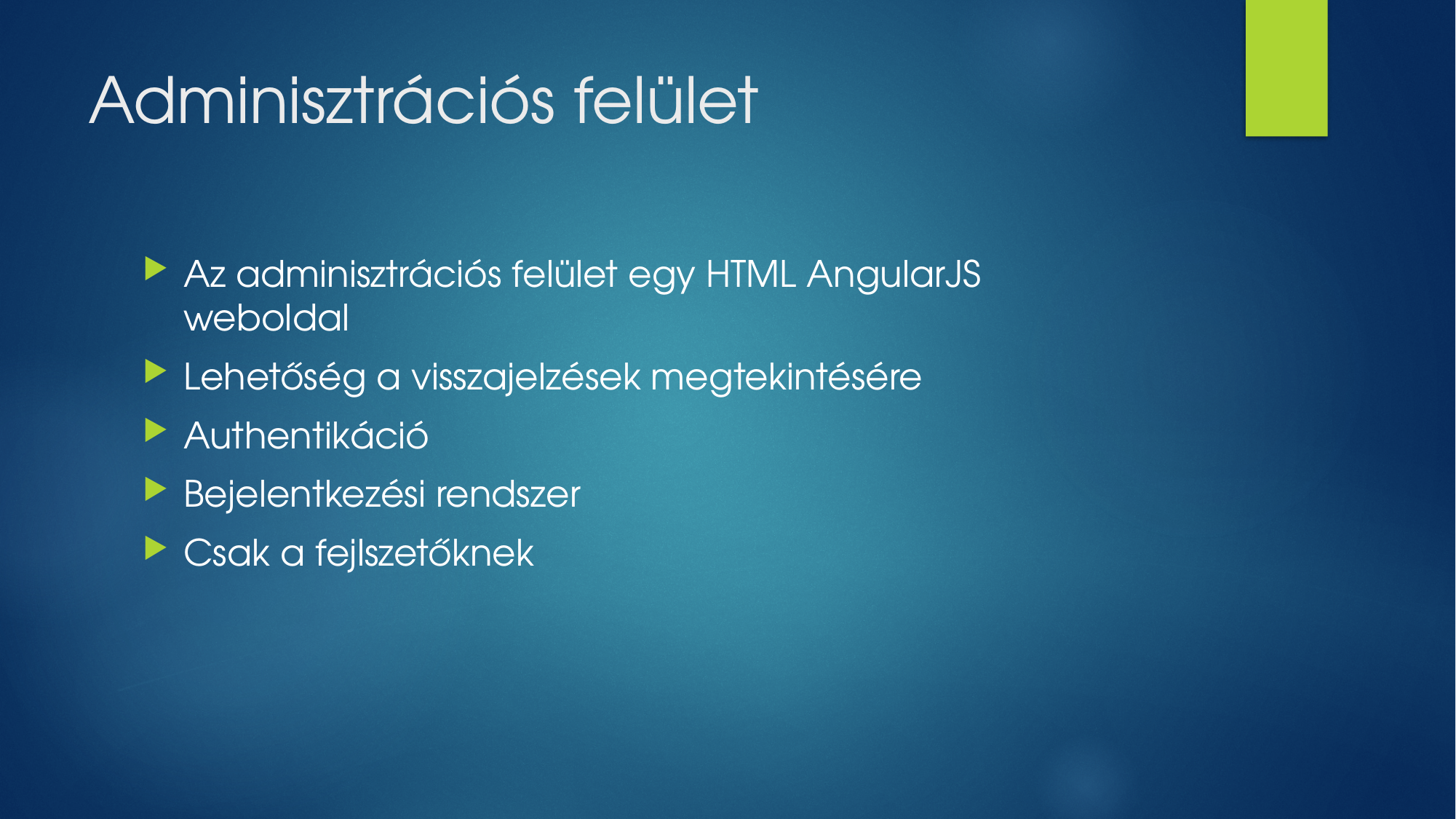

# Adminisztrációs felület
Az adminisztrációs felület egy HTML AngularJS weboldal
Lehetőség a visszajelzések megtekintésére
Authentikáció
Bejelentkezési rendszer
Csak a fejlszetőknek